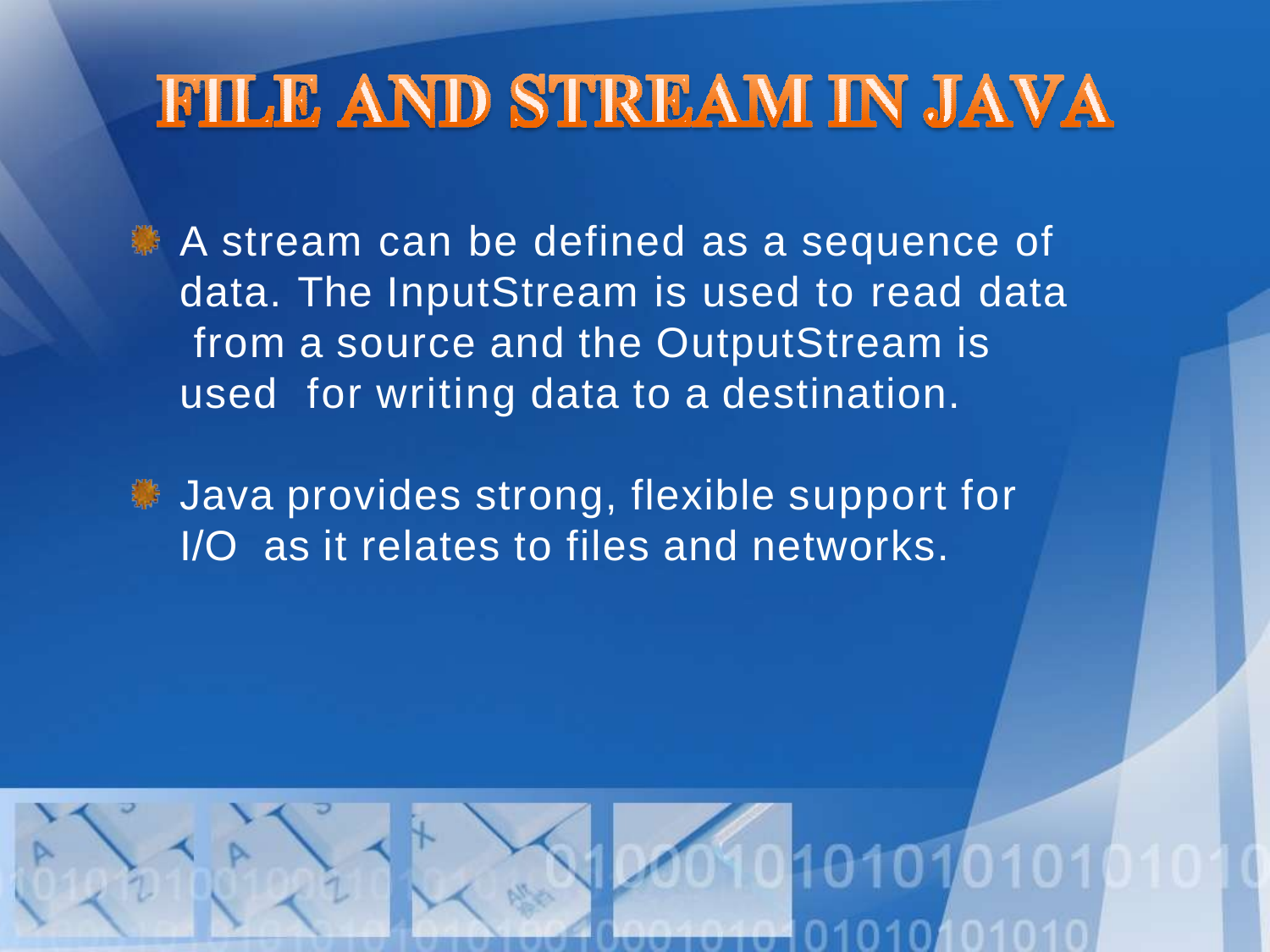

# A stream can be defined as a sequence of  data. The InputStream is used to read data  from a source and the OutputStream is used  for writing data to a destination.
Java provides strong, flexible support for I/O  as it relates to files and networks.